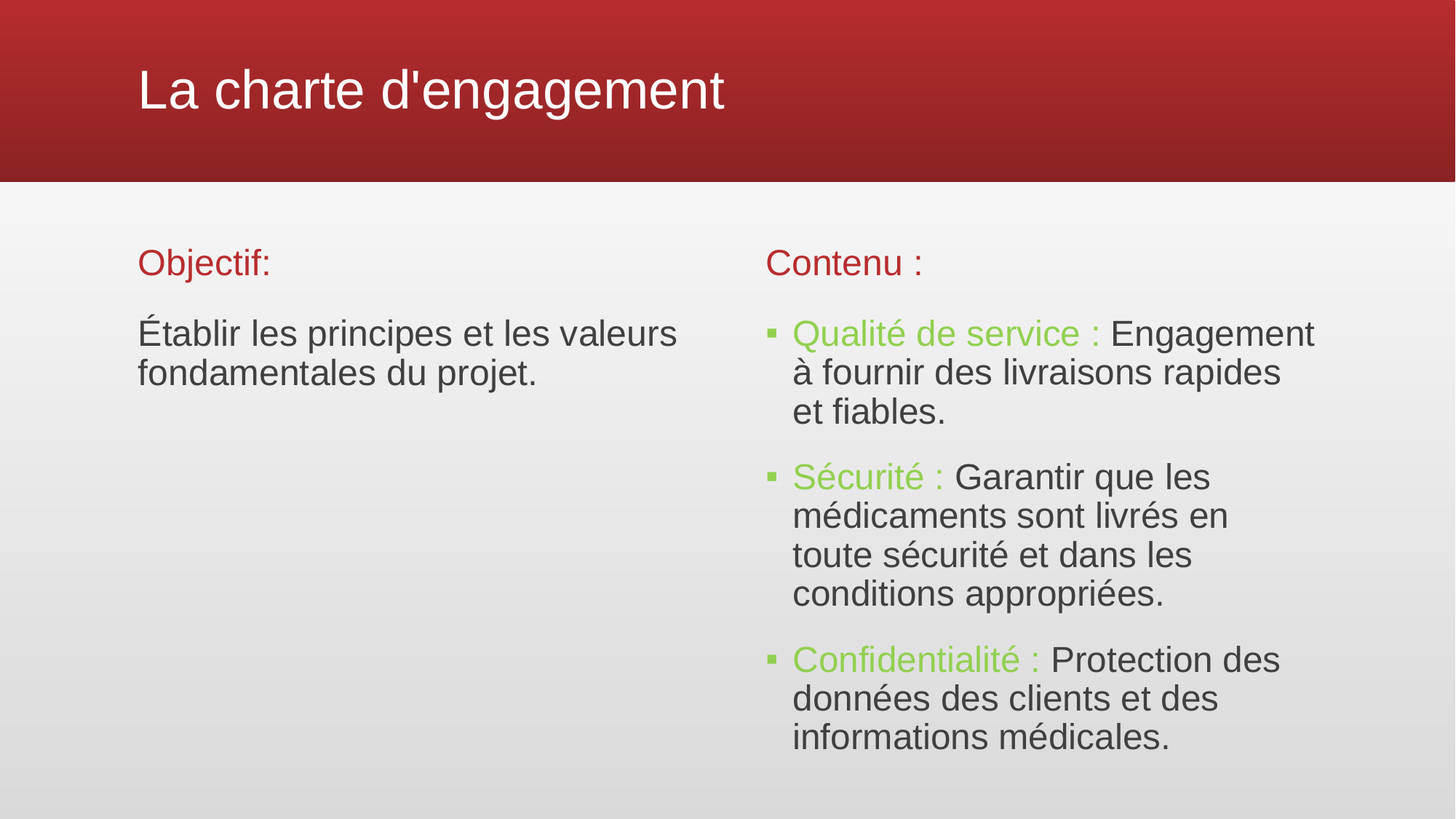

# La charte d'engagement
Objectif:
Contenu :
Établir les principes et les valeurs fondamentales du projet.
Qualité de service : Engagement à fournir des livraisons rapides et fiables.
Sécurité : Garantir que les médicaments sont livrés en toute sécurité et dans les conditions appropriées.
Confidentialité : Protection des données des clients et des informations médicales.